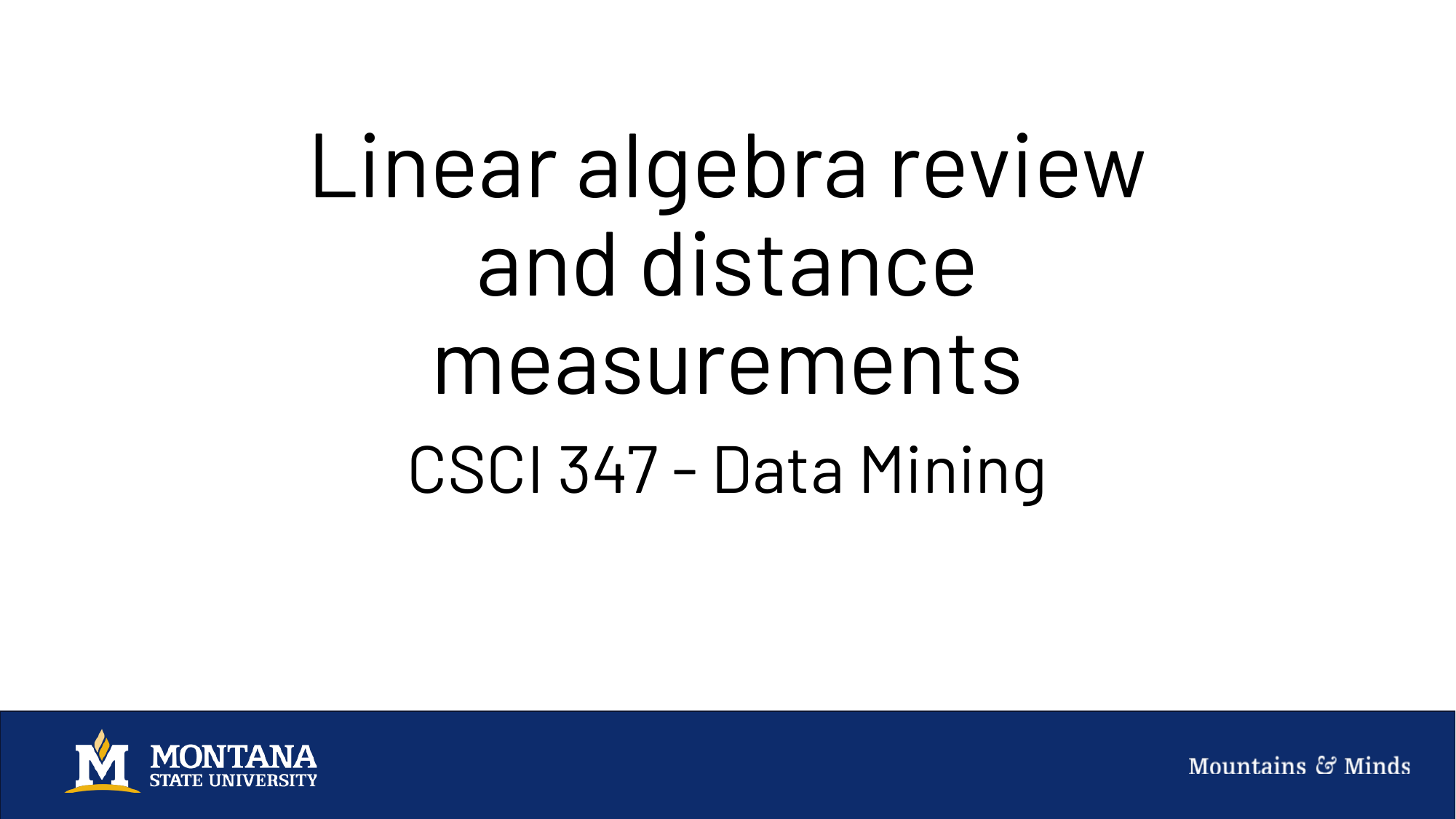

# Linear algebra review and distance measurements
CSCI 347 - Data Mining